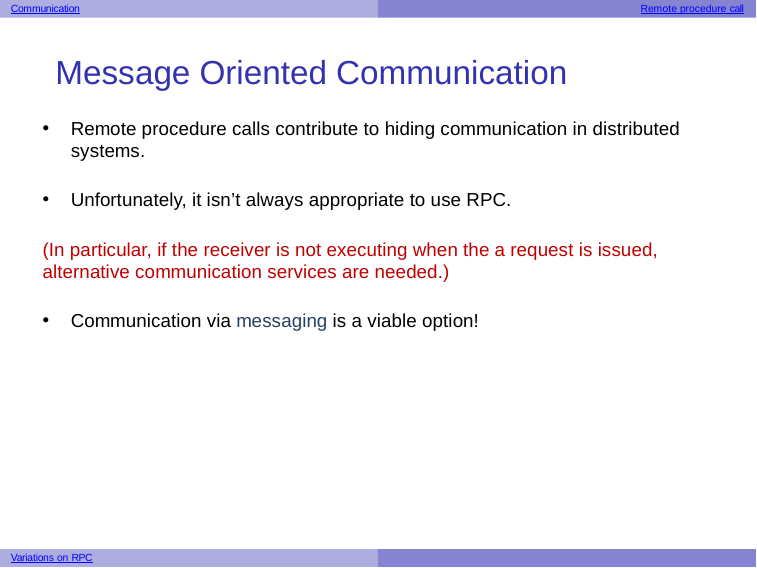

Communication
Remote procedure call
Message Oriented Communication
Remote procedure calls contribute to hiding communication in distributed systems.

Unfortunately, it isn’t always appropriate to use RPC.

(In particular, if the receiver is not executing when the a request is issued, alternative communication services are needed.)

Communication via messaging is a viable option!

Variations on RPC